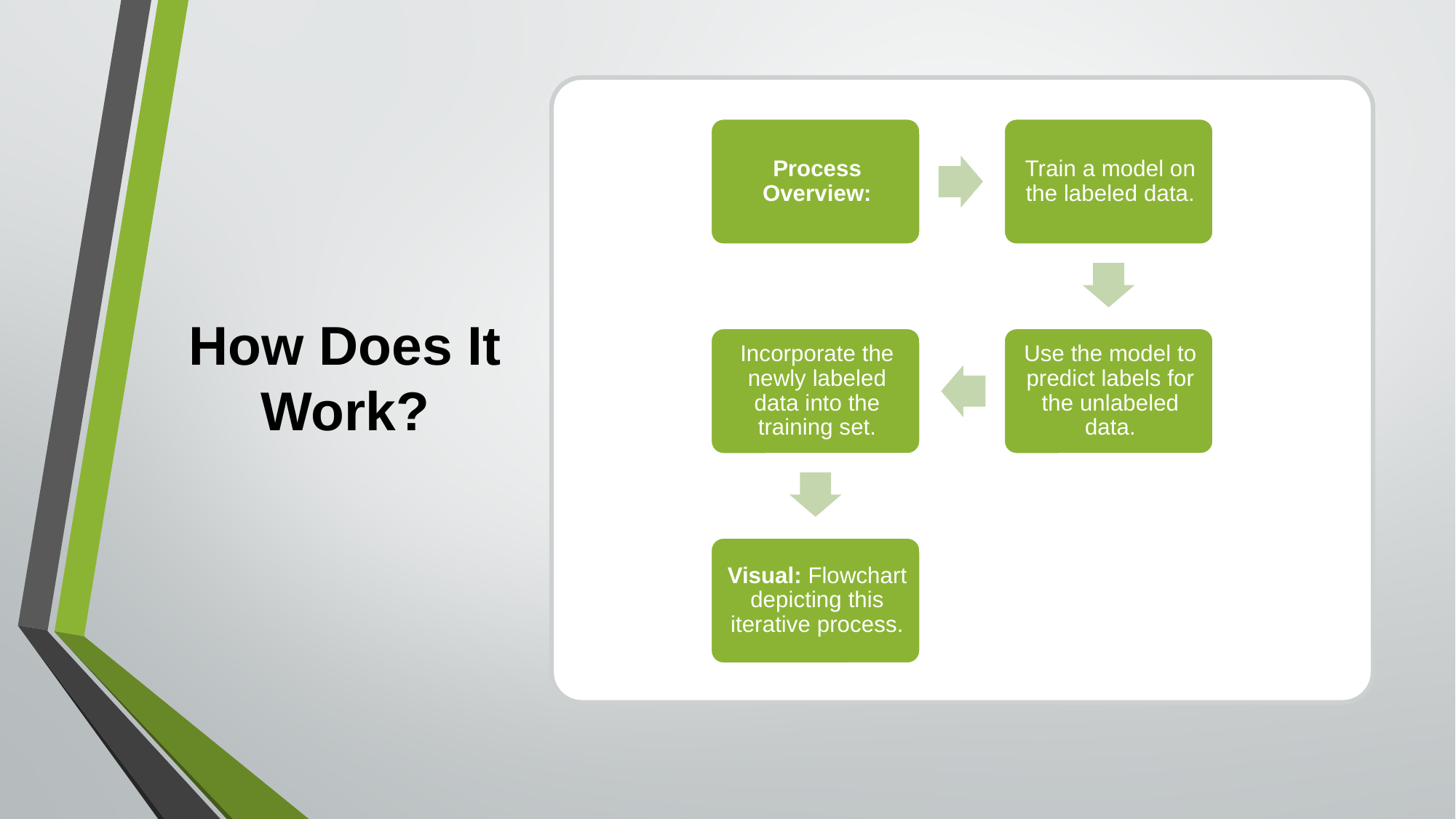

Process Overview:

Train a model on the labeled data.

Use the model to predict labels for the unlabeled data.

Incorporate the newly labeled data into the training set.

Visual: Flowchart depicting this iterative process.
# How Does It Work?